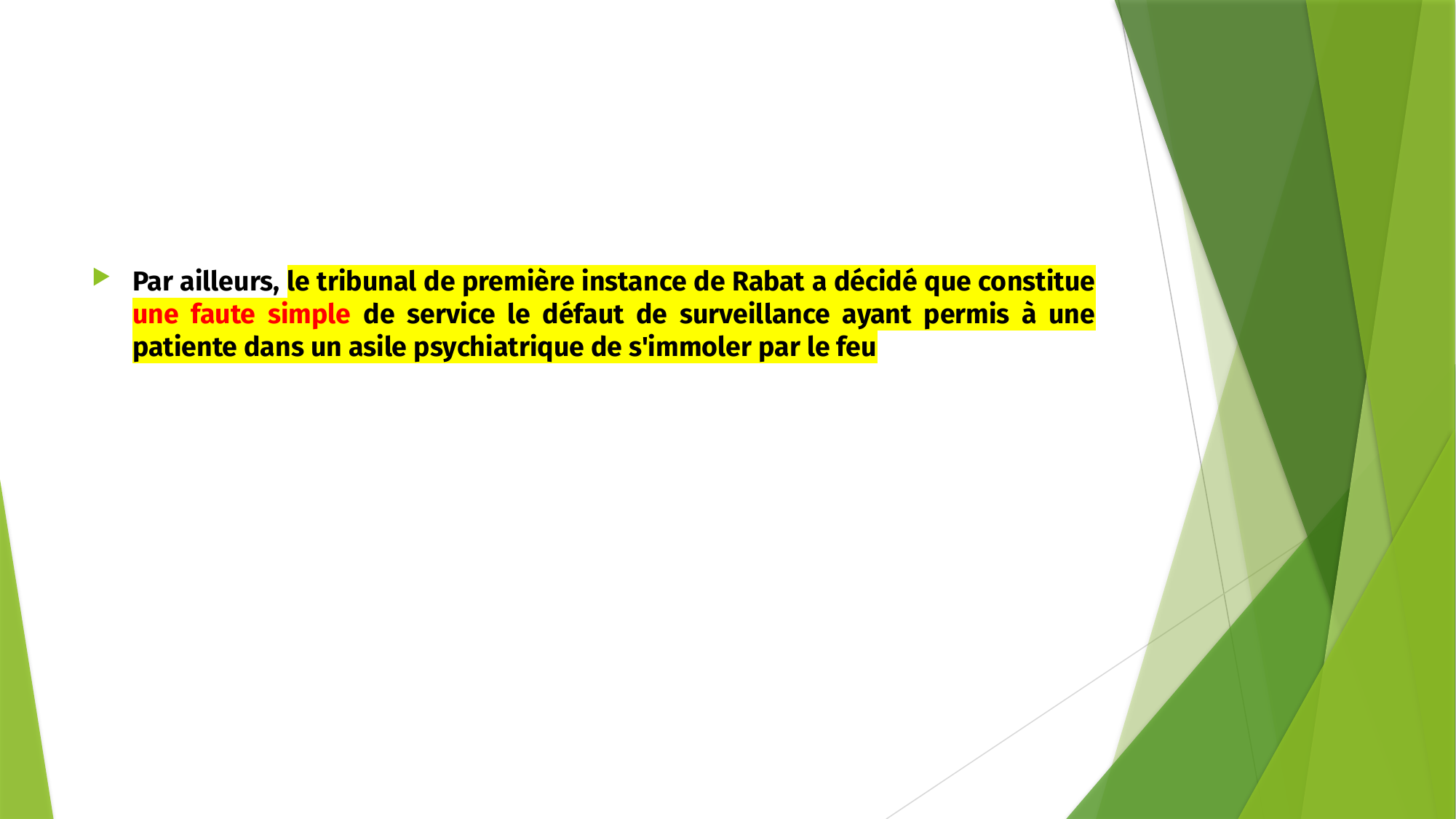

#
Par ailleurs, le tribunal de première instance de Rabat a décidé que constitue une faute simple de service le défaut de surveillance ayant permis à une patiente dans un asile psychiatrique de s'immoler par le feu